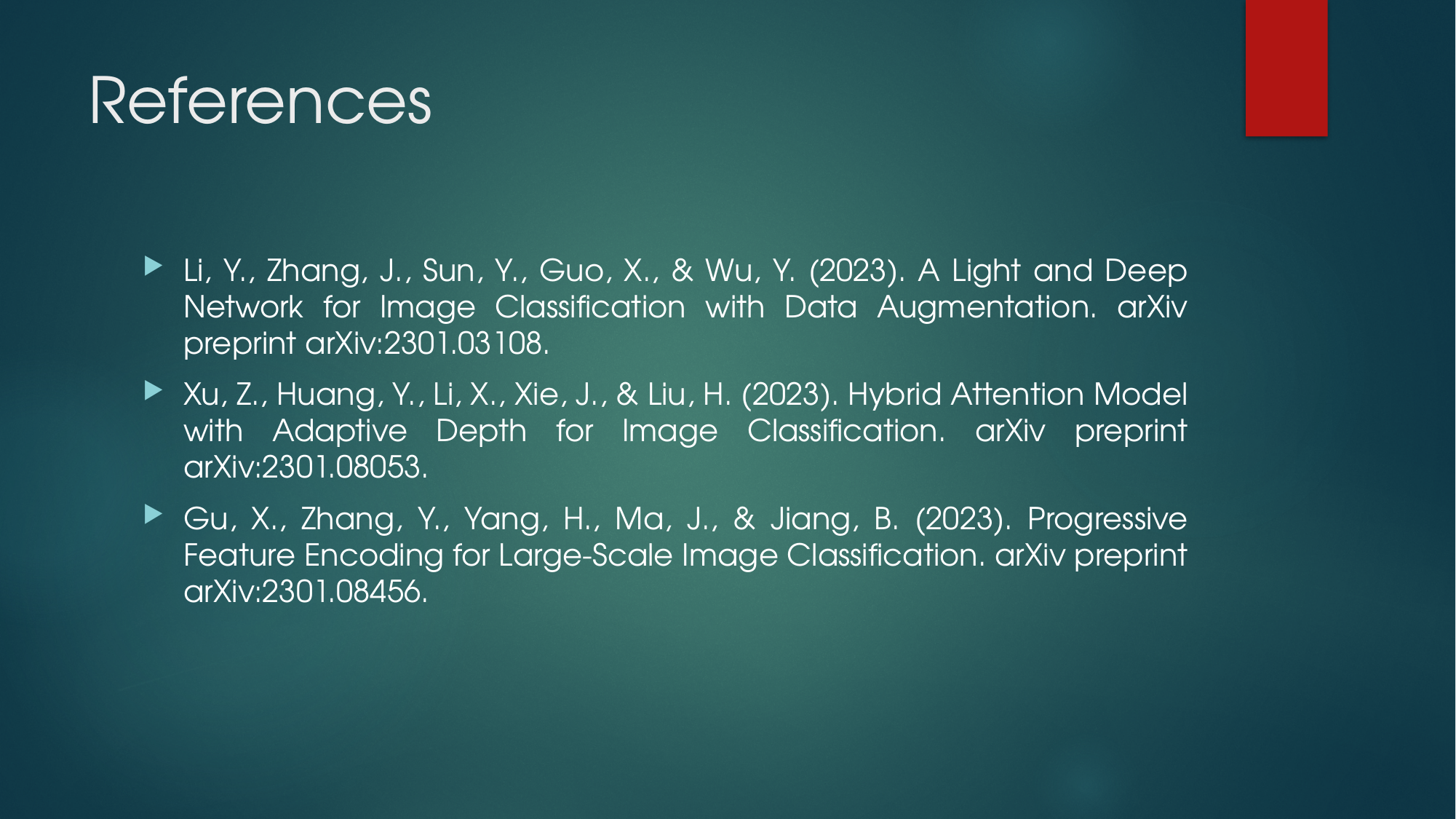

# References
Li, Y., Zhang, J., Sun, Y., Guo, X., & Wu, Y. (2023). A Light and Deep Network for Image Classification with Data Augmentation. arXiv preprint arXiv:2301.03108.
Xu, Z., Huang, Y., Li, X., Xie, J., & Liu, H. (2023). Hybrid Attention Model with Adaptive Depth for Image Classification. arXiv preprint arXiv:2301.08053.
Gu, X., Zhang, Y., Yang, H., Ma, J., & Jiang, B. (2023). Progressive Feature Encoding for Large-Scale Image Classification. arXiv preprint arXiv:2301.08456.